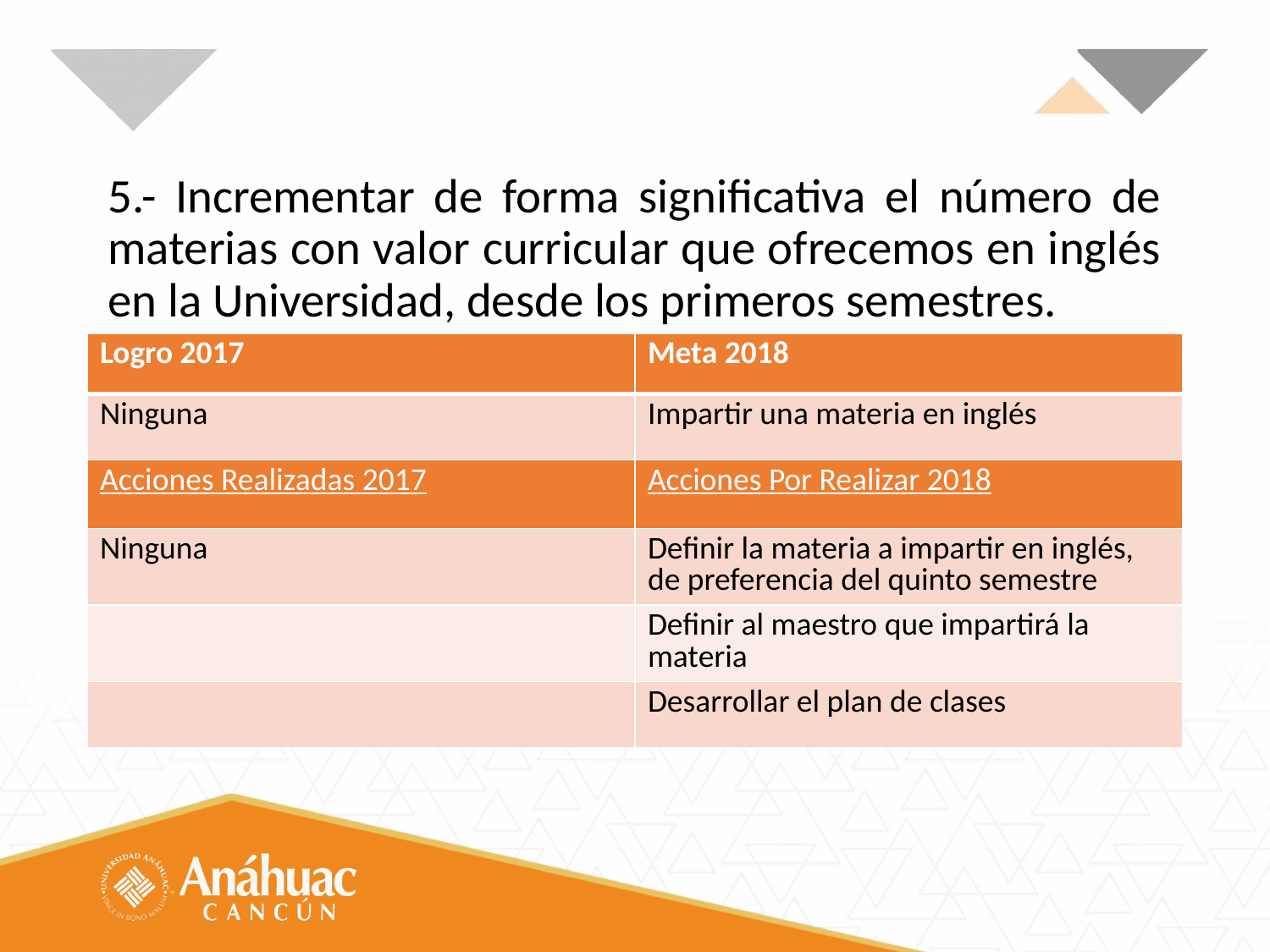

# 5.- Incrementar de forma significativa el número de materias con valor curricular que ofrecemos en inglés en la Universidad, desde los primeros semestres.
| Logro 2017 | Meta 2018 |
| --- | --- |
| Ninguna | Impartir una materia en inglés |
| Acciones Realizadas 2017 | Acciones Por Realizar 2018 |
| Ninguna | Definir la materia a impartir en inglés, de preferencia del quinto semestre |
|  | Definir al maestro que impartirá la materia |
|  | Desarrollar el plan de clases |